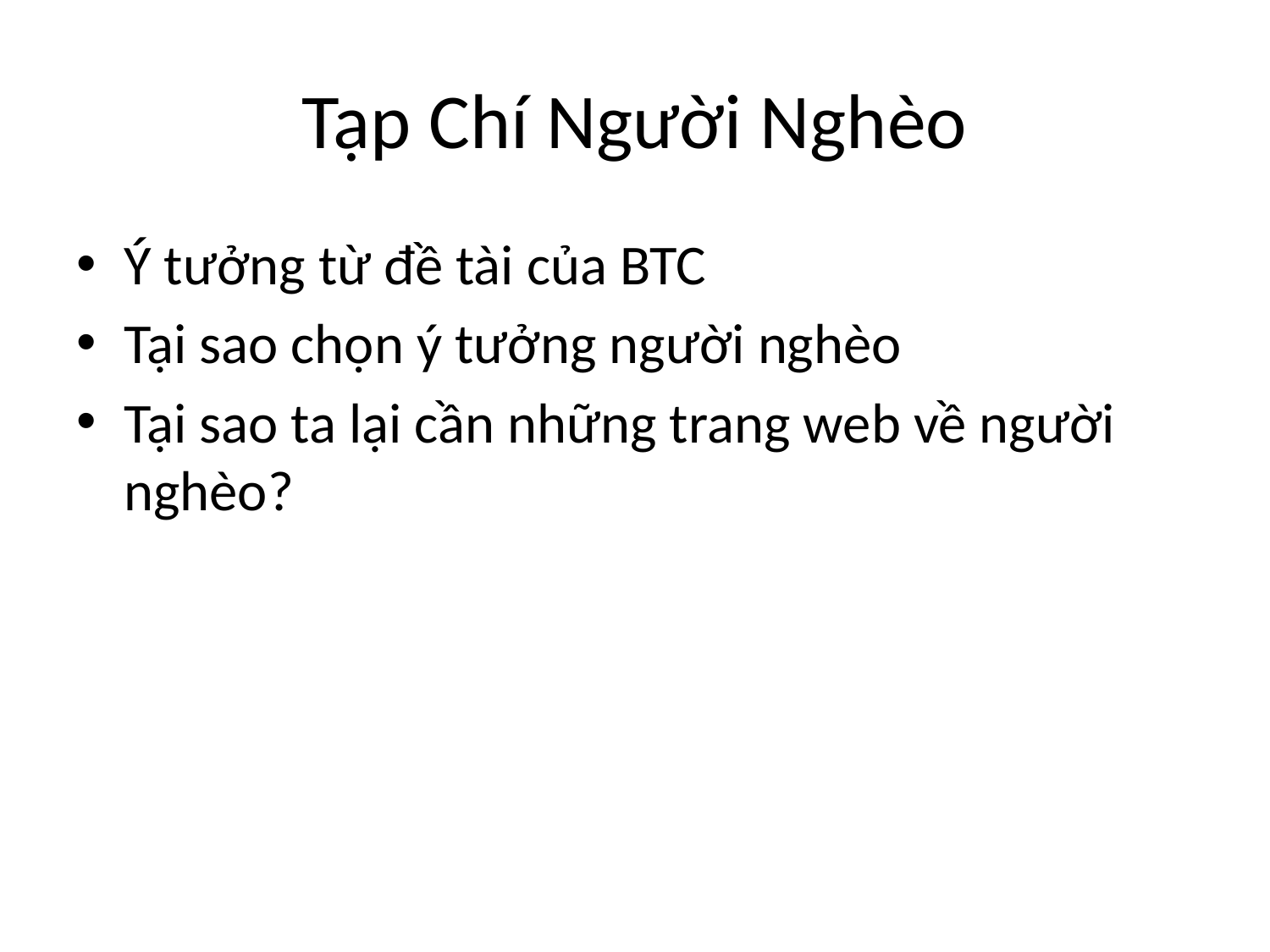

# Tạp Chí Người Nghèo
Ý tưởng từ đề tài của BTC
Tại sao chọn ý tưởng người nghèo
Tại sao ta lại cần những trang web về người nghèo?